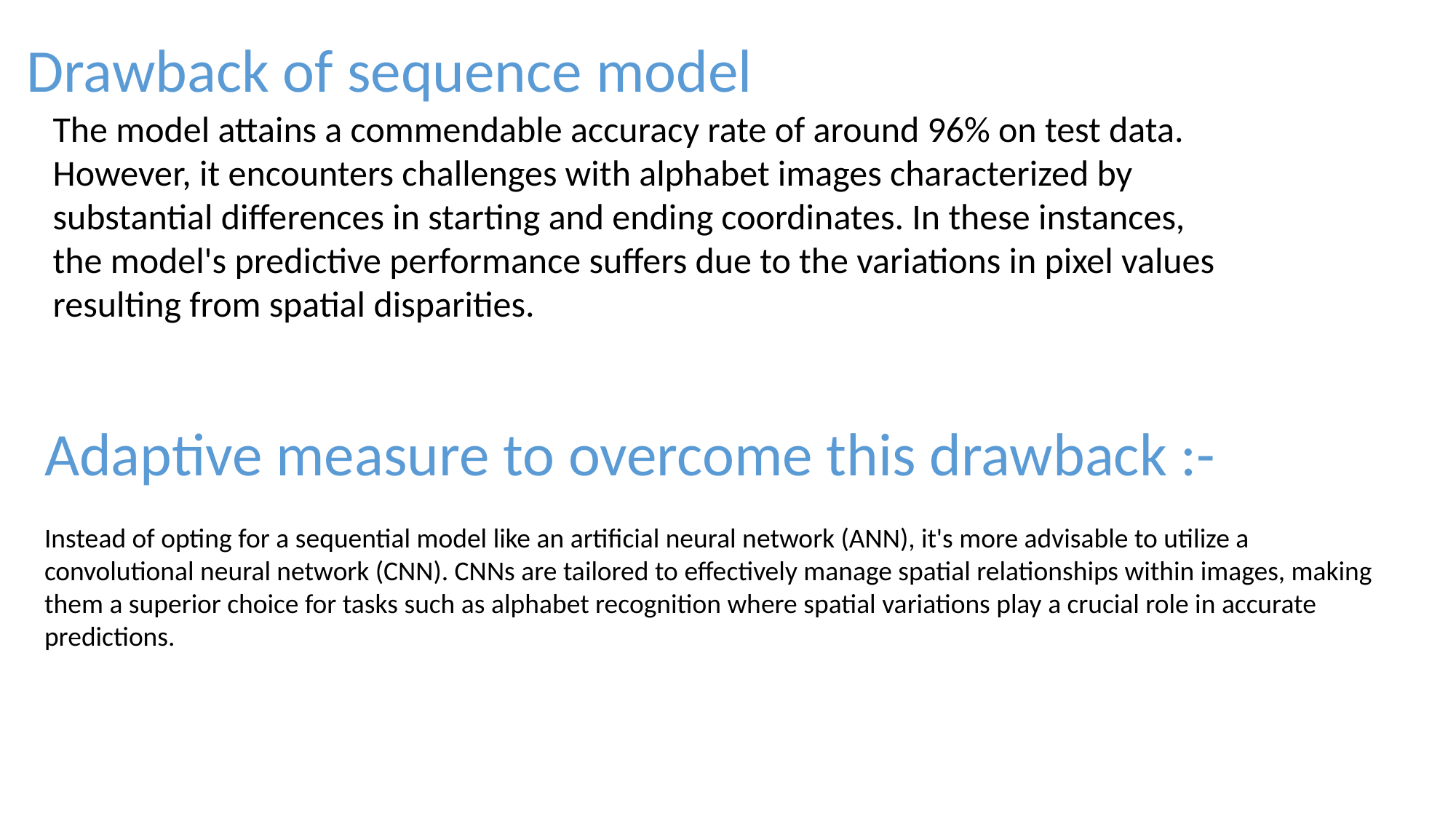

Drawback of sequence model
The model attains a commendable accuracy rate of around 96% on test data. However, it encounters challenges with alphabet images characterized by substantial differences in starting and ending coordinates. In these instances, the model's predictive performance suffers due to the variations in pixel values resulting from spatial disparities.

Adaptive measure to overcome this drawback :-

Instead of opting for a sequential model like an artificial neural network (ANN), it's more advisable to utilize a convolutional neural network (CNN). CNNs are tailored to effectively manage spatial relationships within images, making them a superior choice for tasks such as alphabet recognition where spatial variations play a crucial role in accurate predictions.